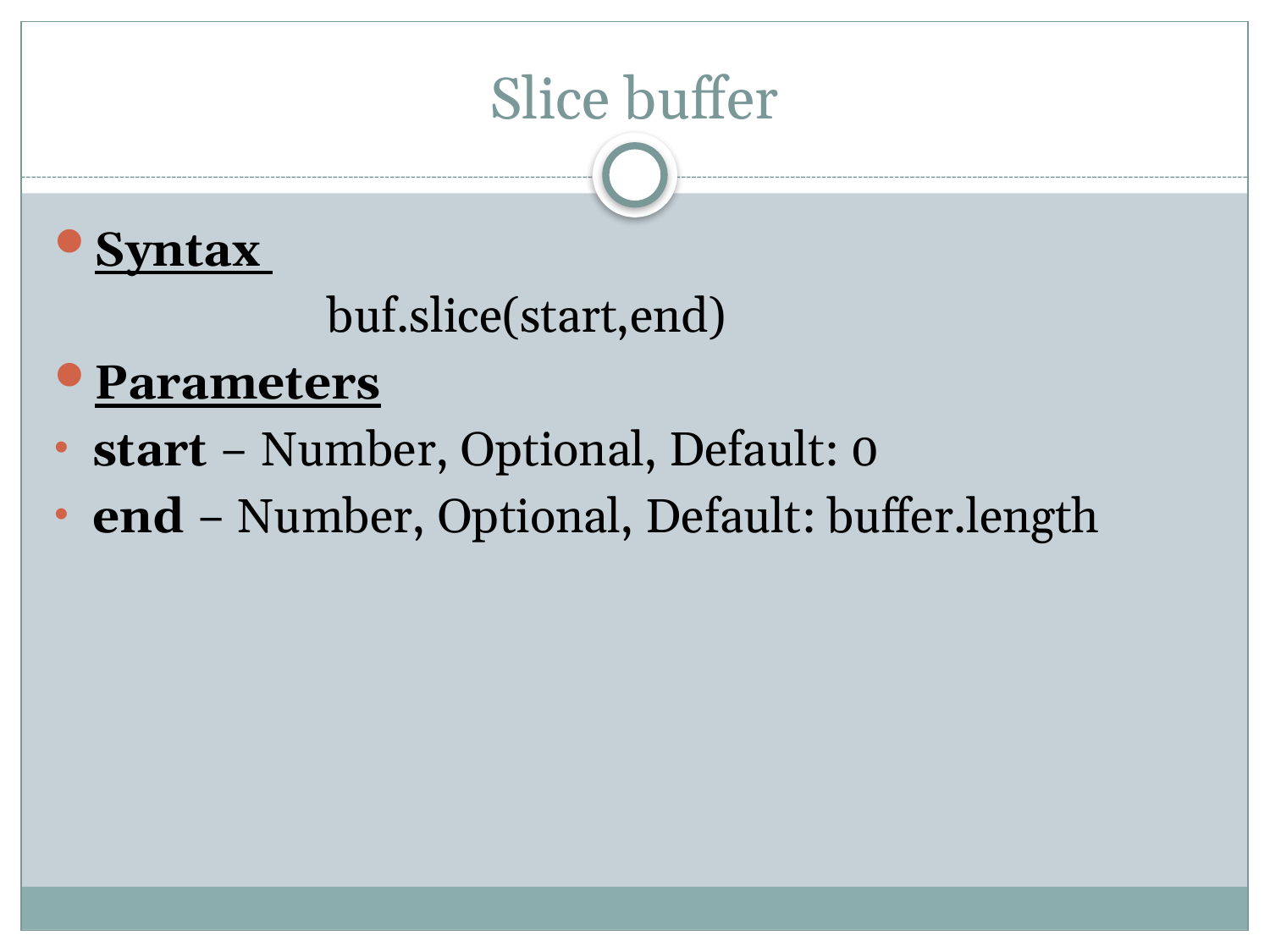

# Slice buffer
Syntax
		buf.slice(start,end)
Parameters
start − Number, Optional, Default: 0
end − Number, Optional, Default: buffer.length